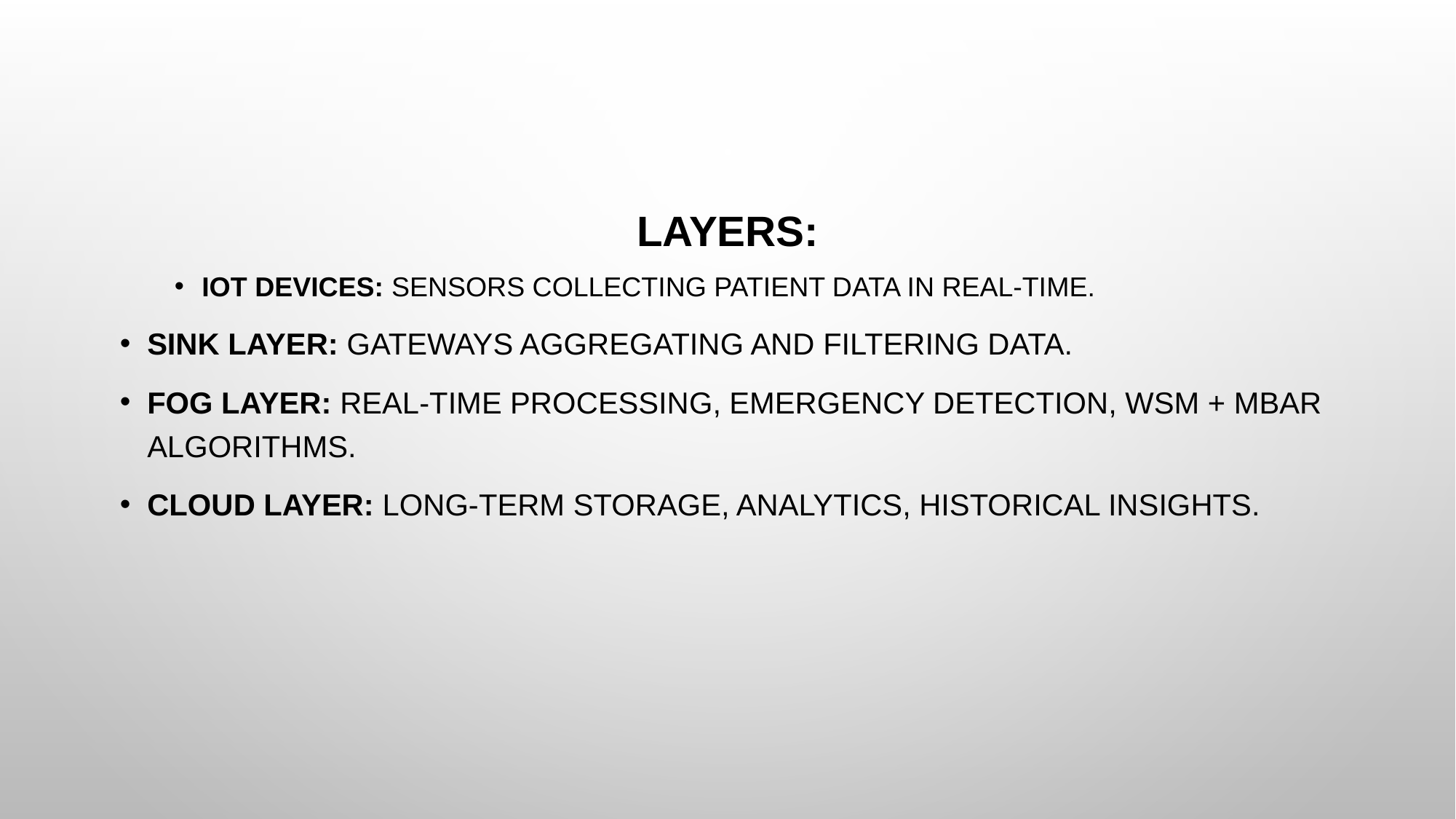

Layers:
IoT Devices: Sensors collecting patient data in real-time.
Sink Layer: Gateways aggregating and filtering data.
Fog Layer: Real-time processing, emergency detection, WSM + MBAR algorithms.
Cloud Layer: Long-term storage, analytics, historical insights.